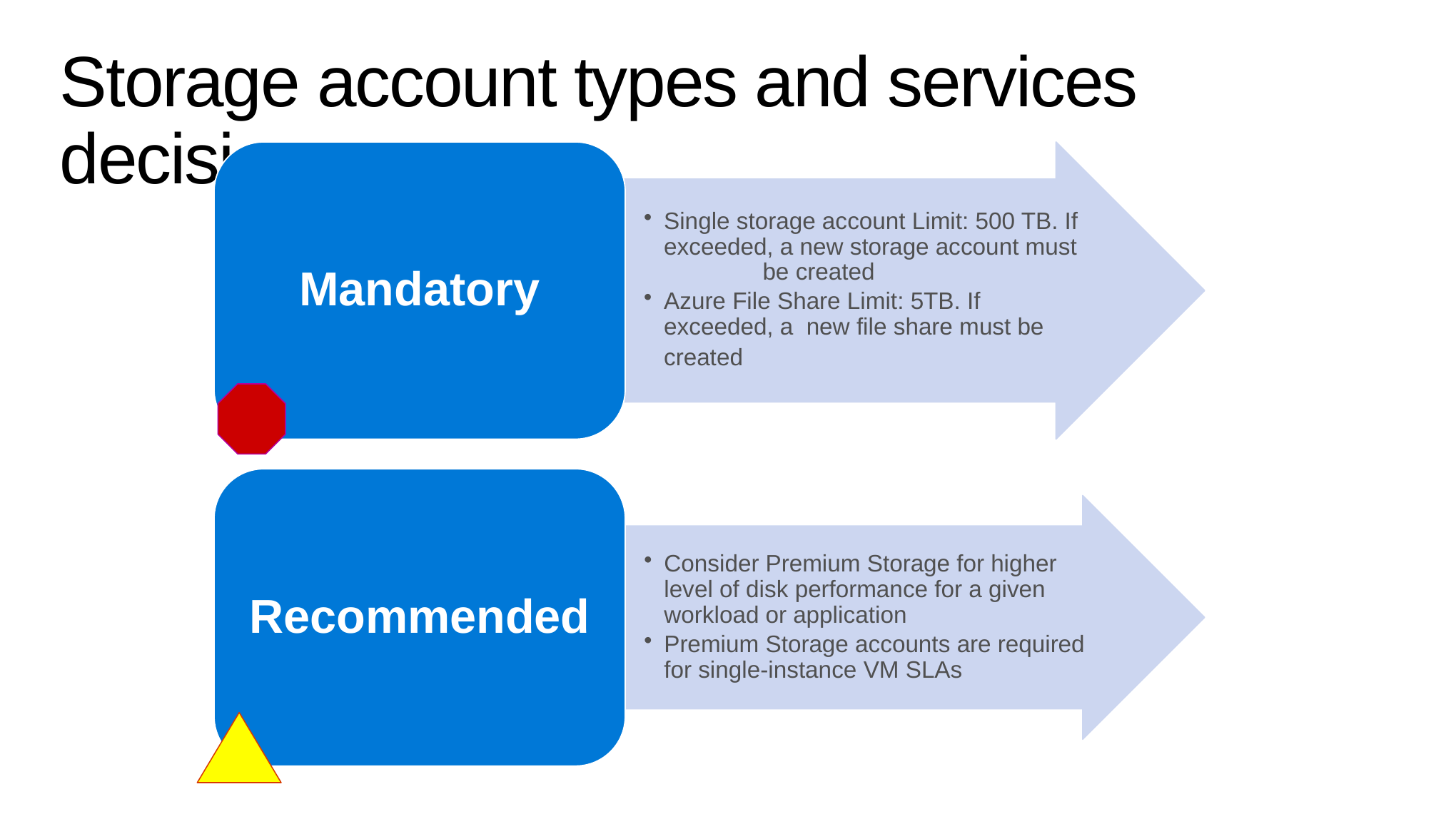

# Storage account types and services decisions
Mandatory
Single storage account Limit: 500 TB. If exceeded, a new storage account must                  be created
Azure File Share Limit: 5TB. If exceeded, a  new file share must be created

Recommended
Consider Premium Storage for higher level of disk performance for a given workload or application
Premium Storage accounts are required for single-instance VM SLAs